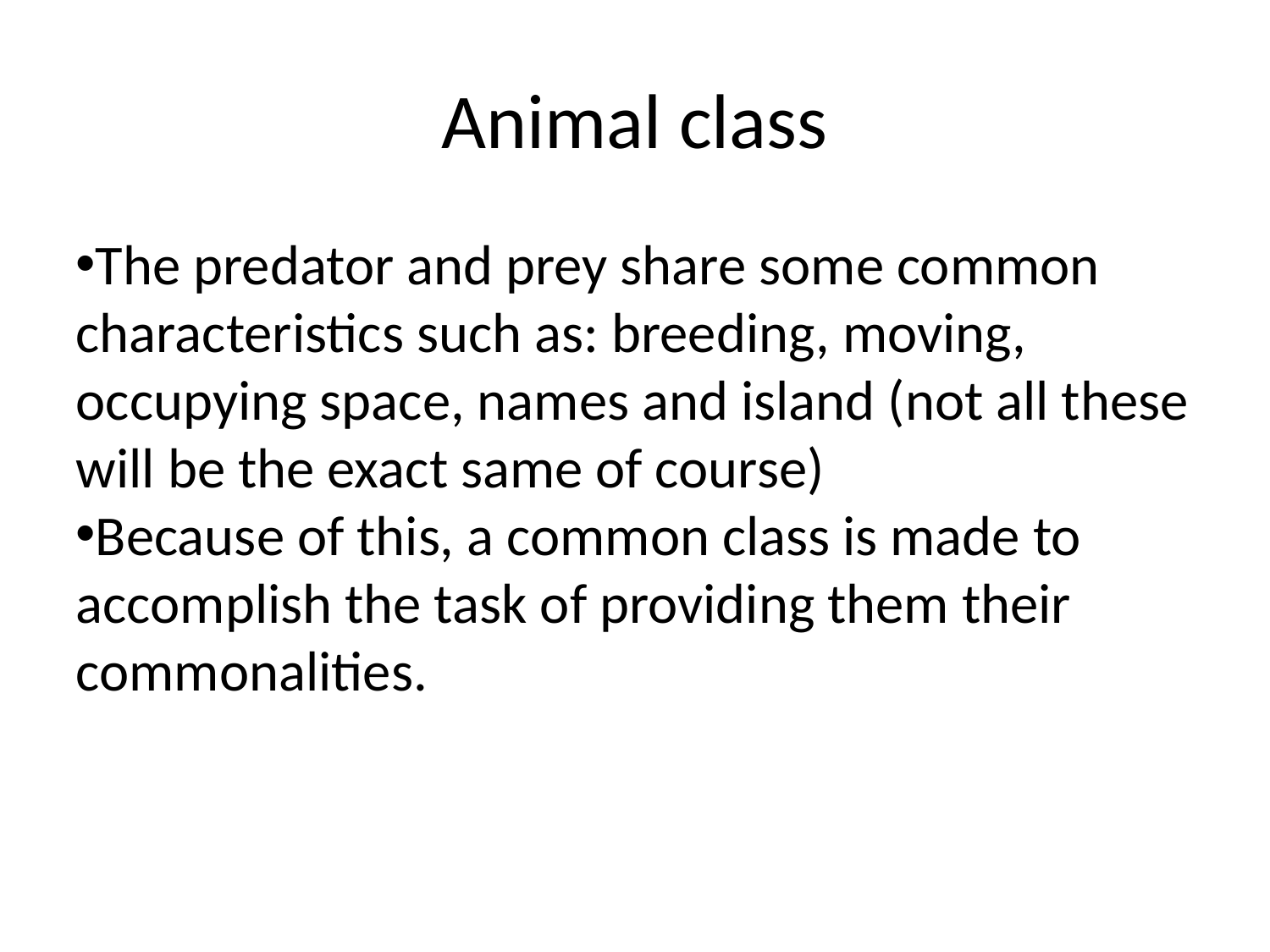

Animal class
The predator and prey share some common characteristics such as: breeding, moving, occupying space, names and island (not all these will be the exact same of course)
Because of this, a common class is made to accomplish the task of providing them their commonalities.